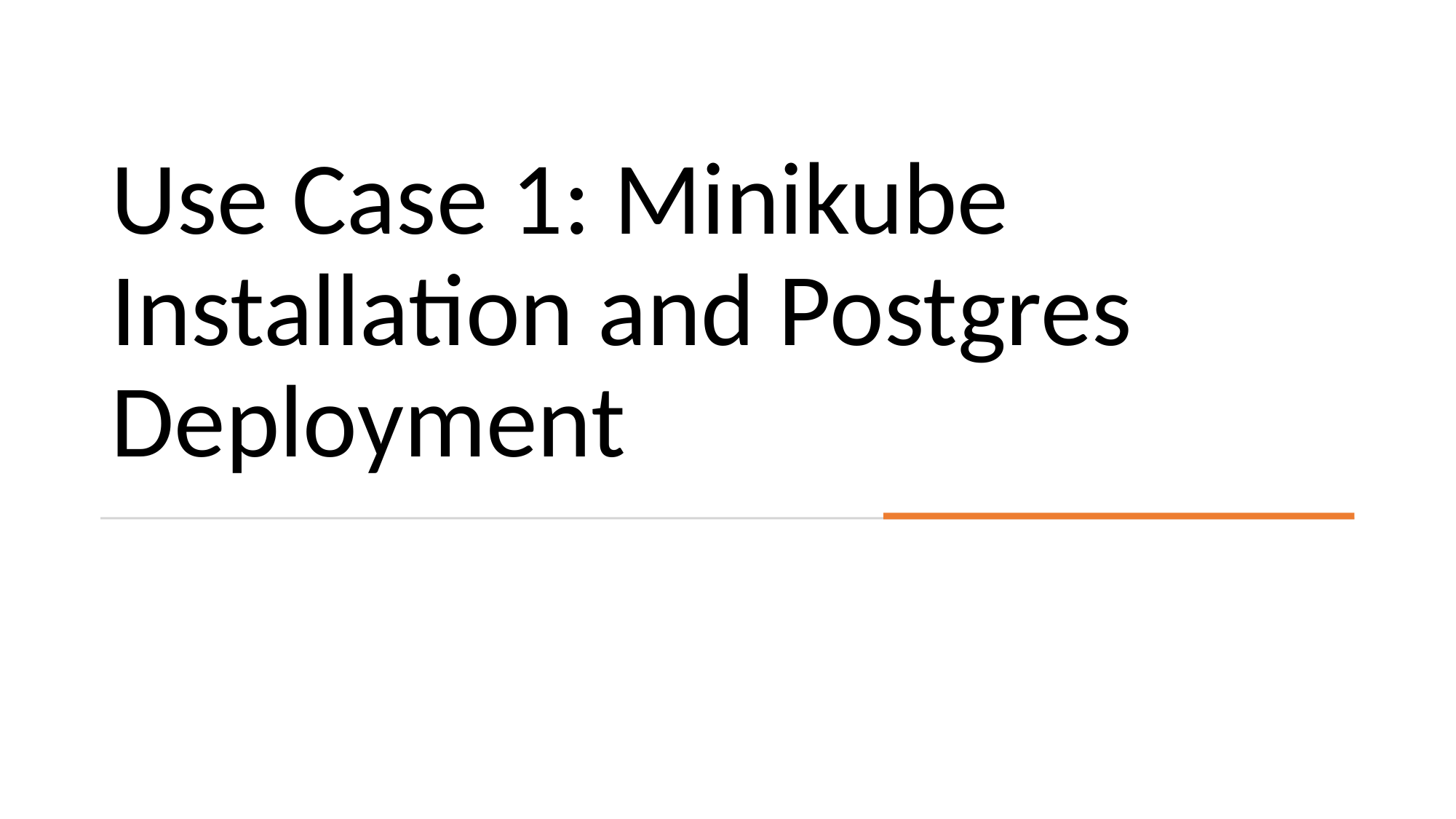

# Use Case 1: Minikube Installation and Postgres Deployment